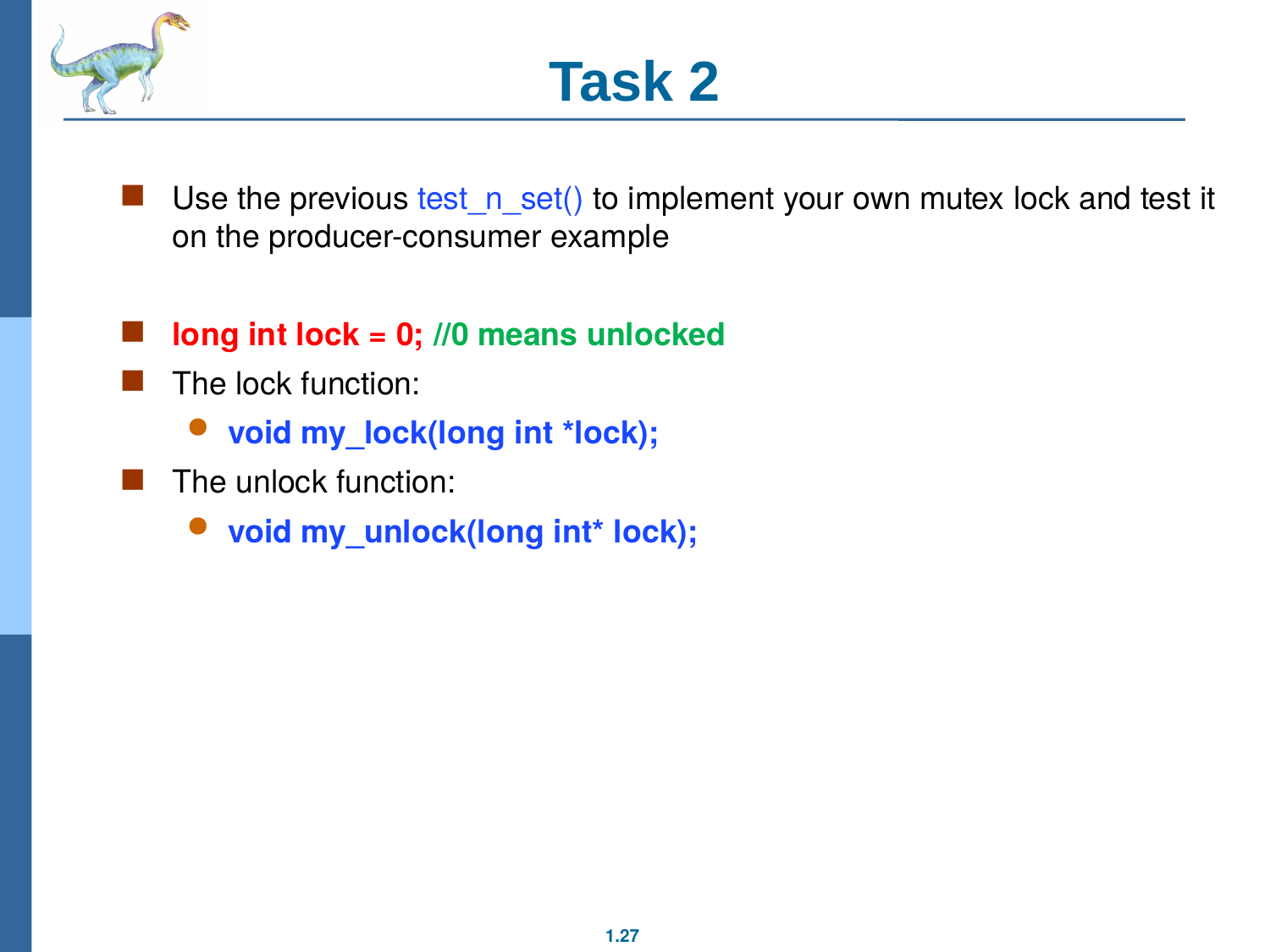

# Task 2
Use the previous test_n_set() to implement your own mutex lock and test it on the producer-consumer example

long int lock = 0; //0 means unlocked
The lock function:
void my_lock(long int *lock);
The unlock function:
void my_unlock(long int* lock);